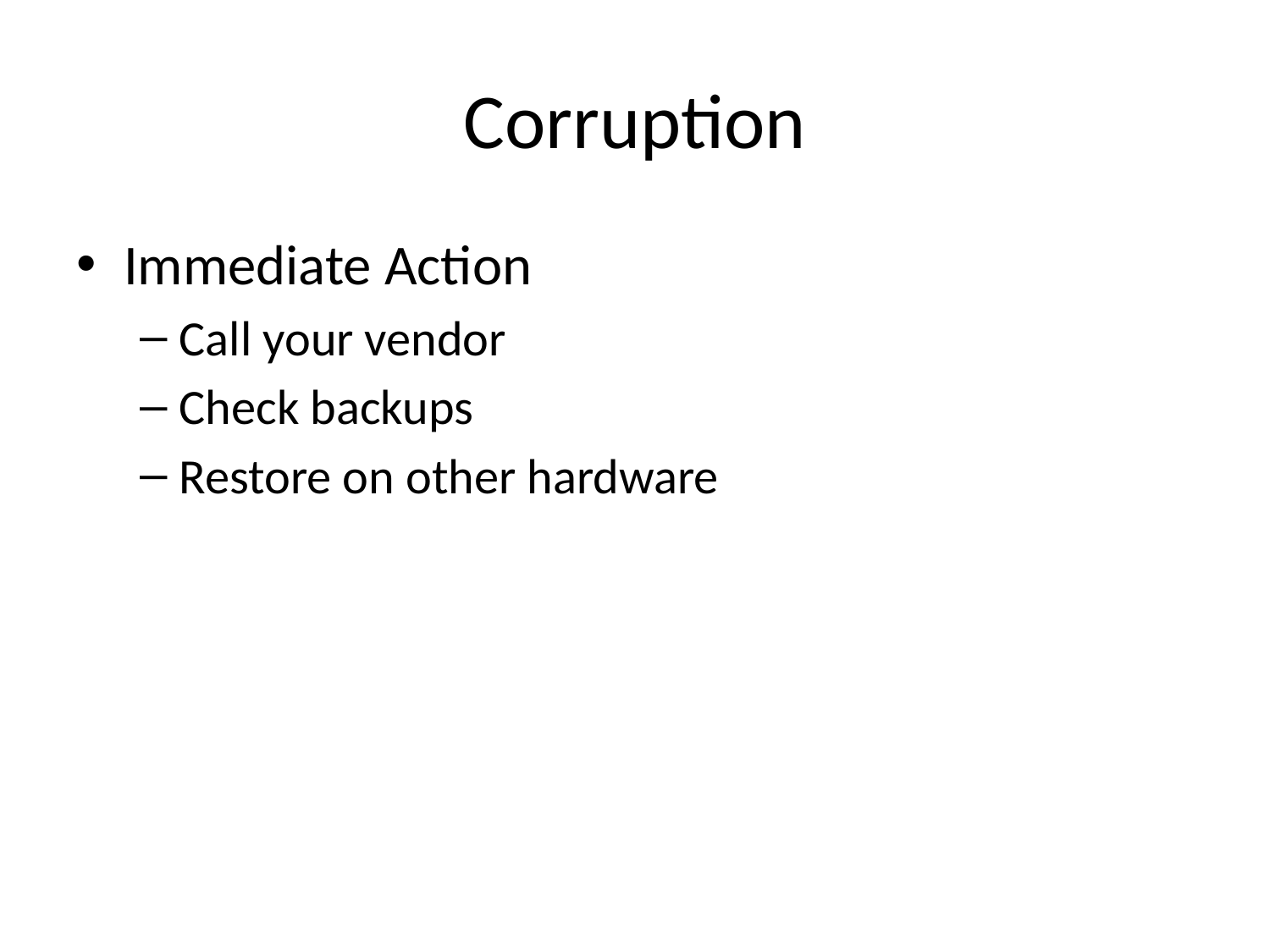

# Corruption
Immediate Action
Call your vendor
Check backups
Restore on other hardware